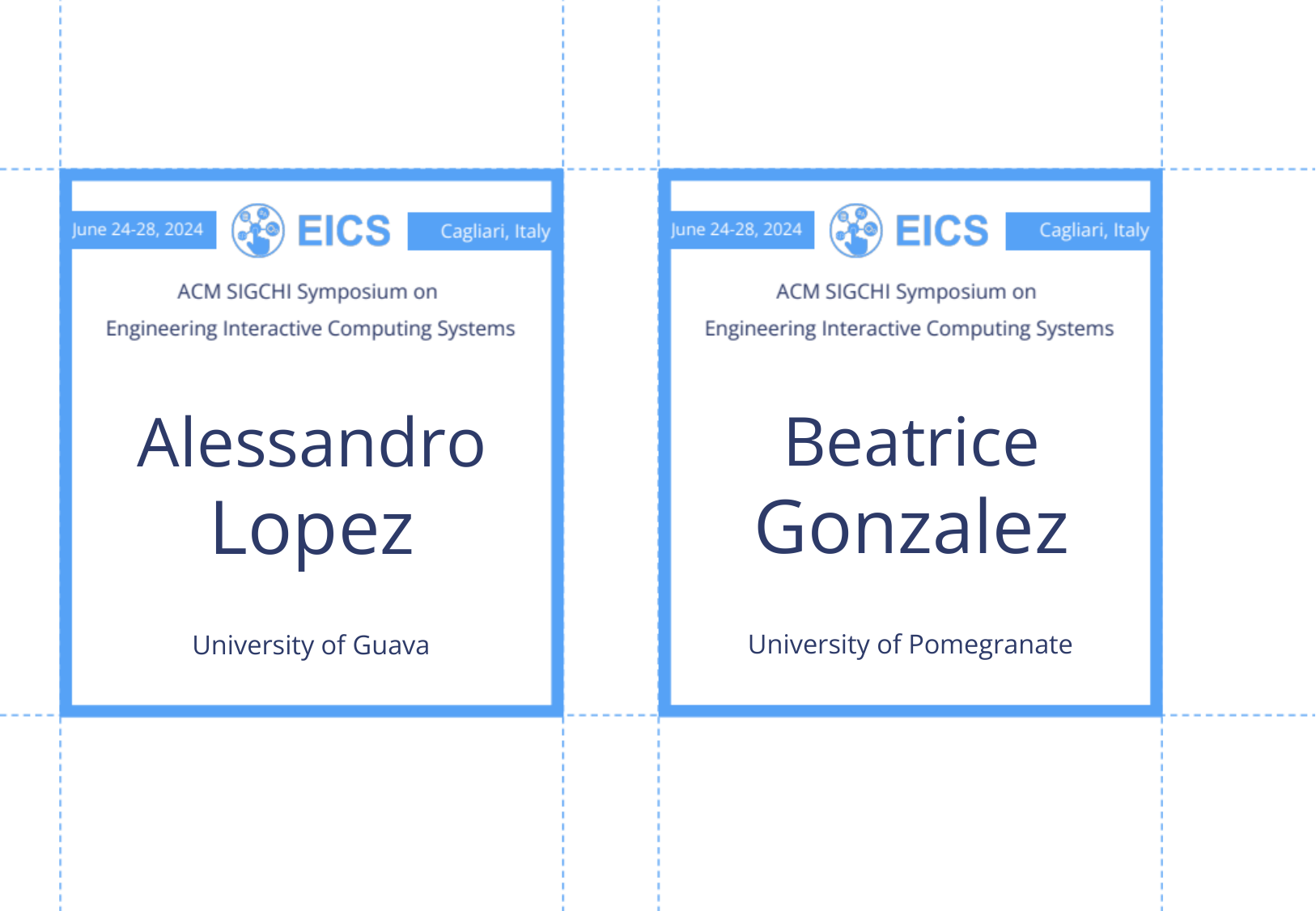

Beatrice
Gonzalez
Alessandro
Lopez
University of Pomegranate
University of Guava